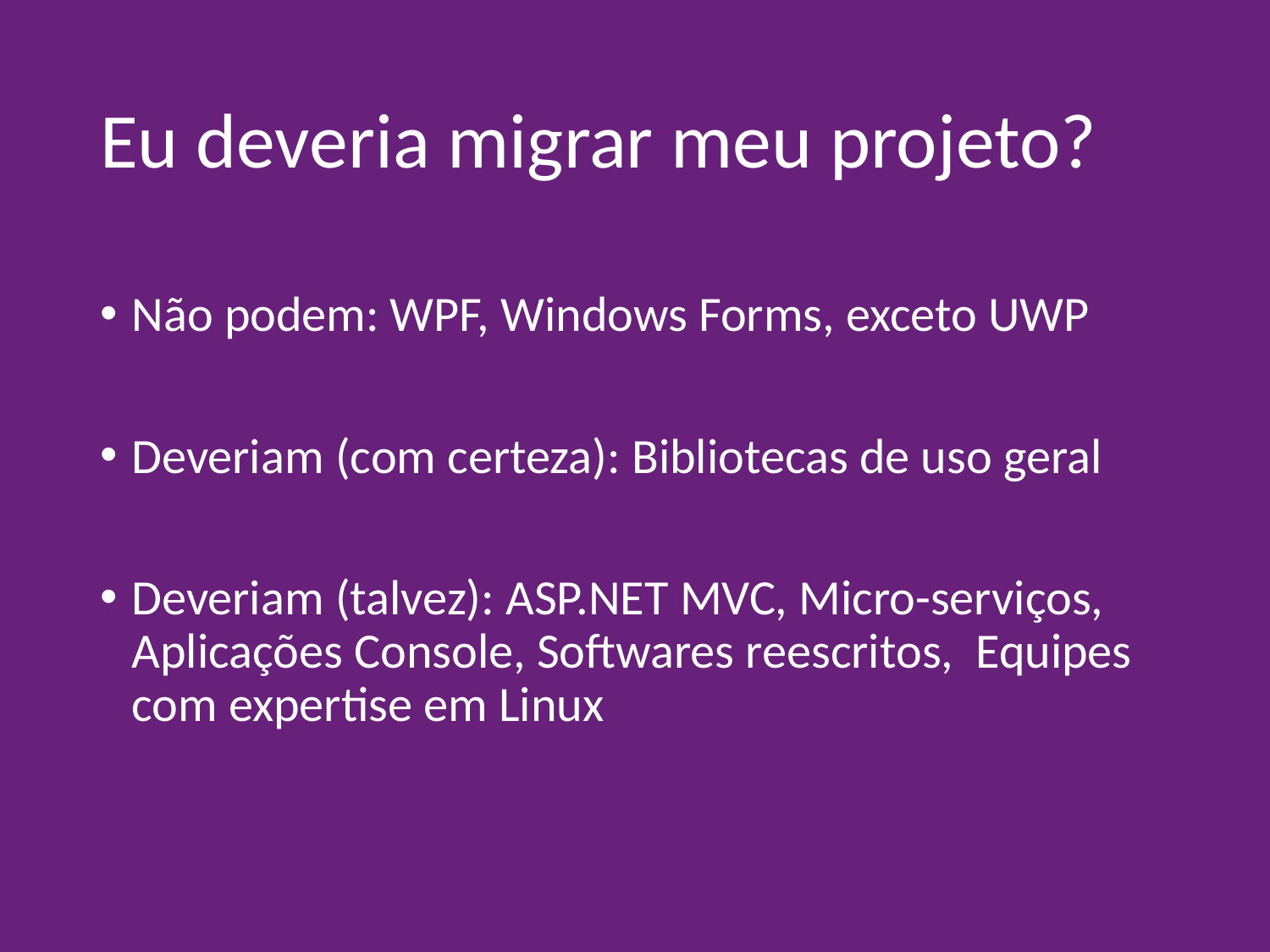

# Eu deveria migrar meu projeto?
Não podem: WPF, Windows Forms, exceto UWP

Deveriam (com certeza): Bibliotecas de uso geral

Deveriam (talvez): ASP.NET MVC, Micro-serviços, Aplicações Console, Softwares reescritos,  Equipes com expertise em Linux